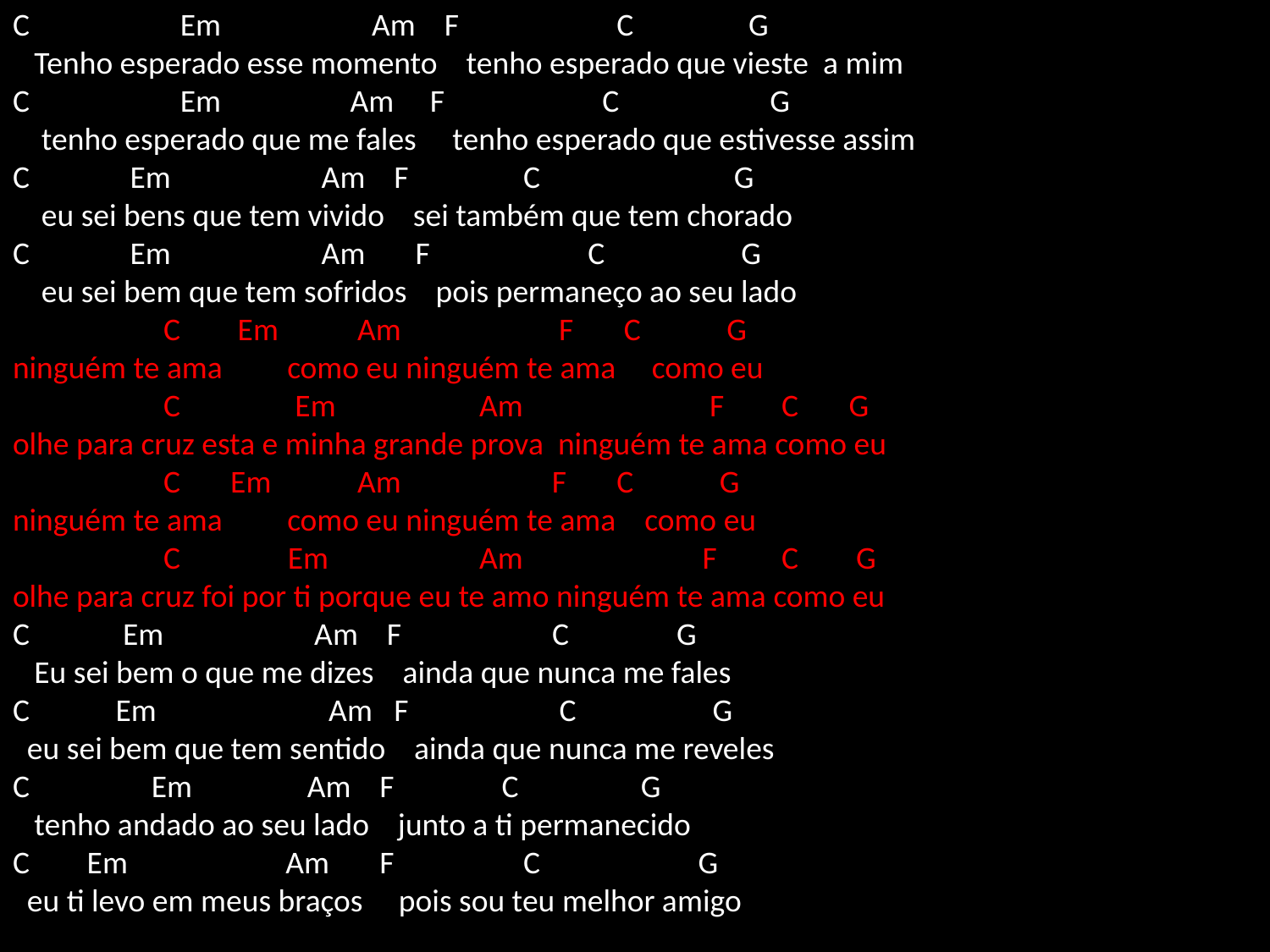

# C                     Em                     Am    F                      C                G Tenho esperado esse momento    tenho esperado que vieste  a mim C                     Em                  Am     F                      C                     G tenho esperado que me fales     tenho esperado que estivesse assim C              Em                     Am    F                C                           G eu sei bens que tem vivido    sei também que tem chorado C              Em                     Am       F                      C                   G eu sei bem que tem sofridos    pois permaneço ao seu lado C        Em           Am                      F       C            G ninguém te ama         como eu ninguém te ama     como eu C                Em                    Am                          F        C       G olhe para cruz esta e minha grande prova  ninguém te ama como eu C       Em            Am                     F       C            G ninguém te ama         como eu ninguém te ama    como eu C               Em                     Am                         F         C        G olhe para cruz foi por ti porque eu te amo ninguém te ama como eu C             Em                     Am    F                     C               G Eu sei bem o que me dizes    ainda que nunca me fales C            Em                        Am   F                     C                   G eu sei bem que tem sentido    ainda que nunca me reveles C                 Em                Am    F               C                 G tenho andado ao seu lado    junto a ti permanecido C        Em                      Am       F                  C                      G eu ti levo em meus braços     pois sou teu melhor amigo